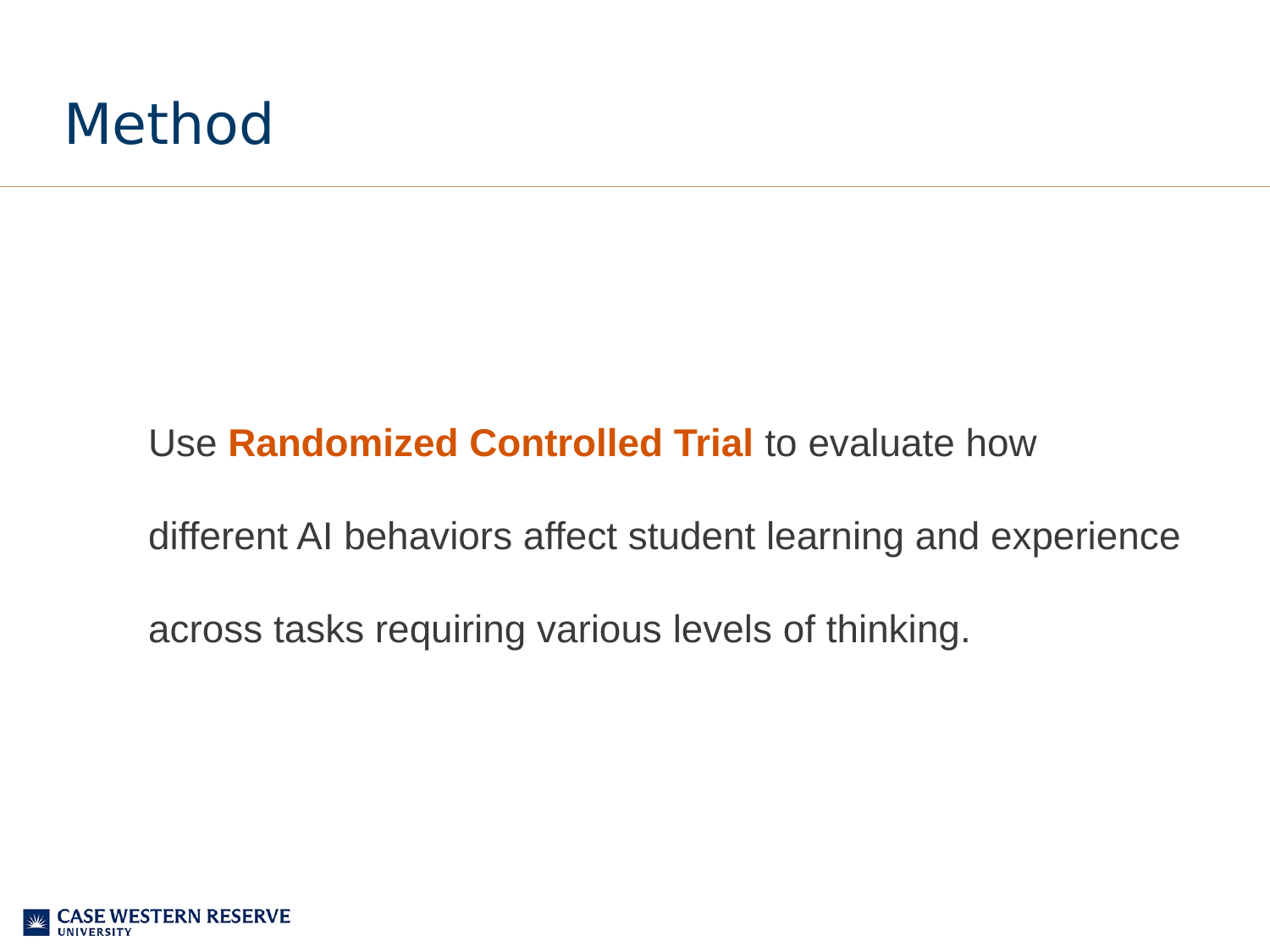

# Method
Use Randomized Controlled Trial to evaluate how different AI behaviors affect student learning and experience across tasks requiring various levels of thinking.